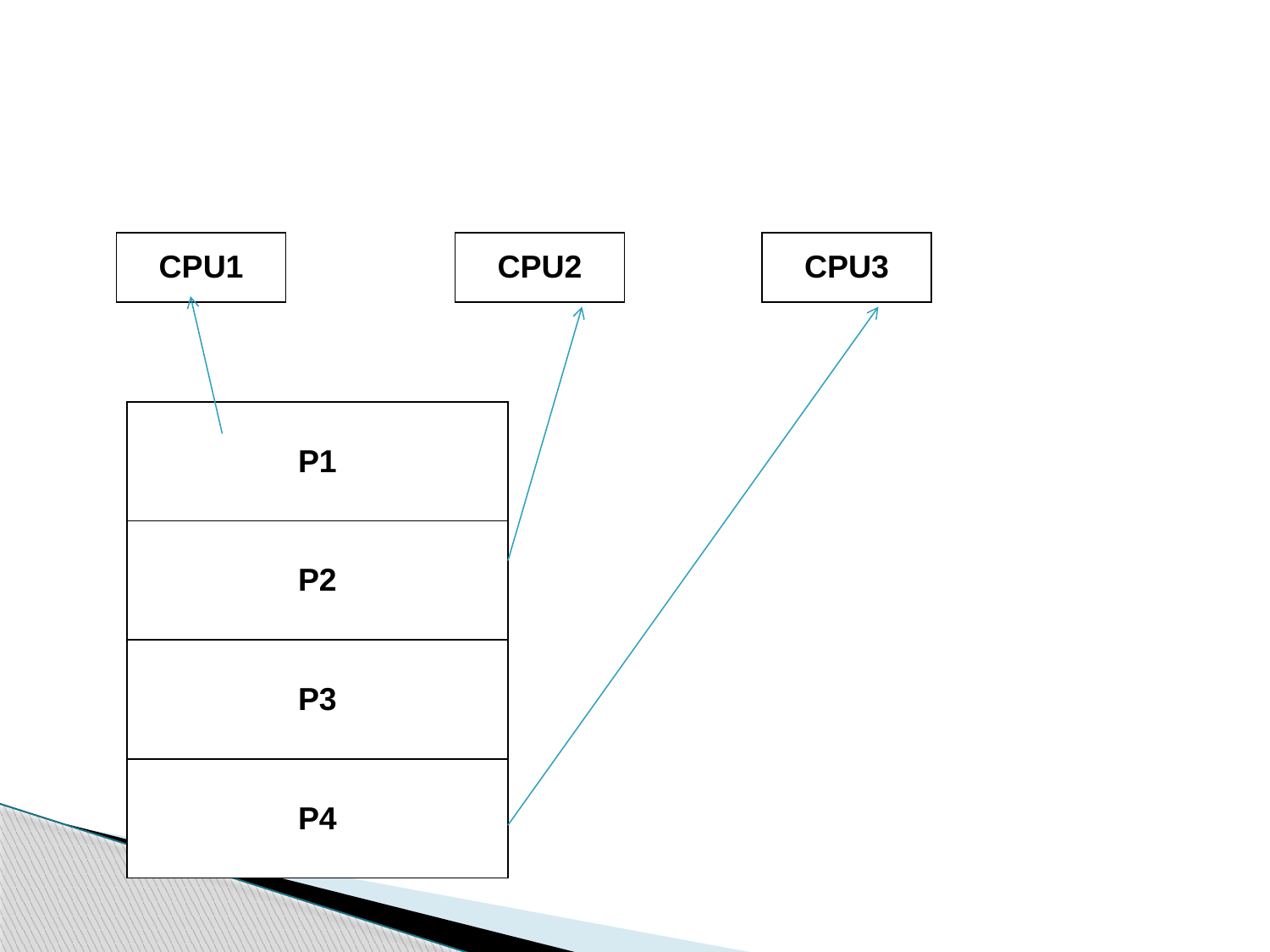

| CPU1 |
| --- |
| CPU2 |
| --- |
| CPU3 |
| --- |
| P1 |
| --- |
| P2 |
| P3 |
| P4 |